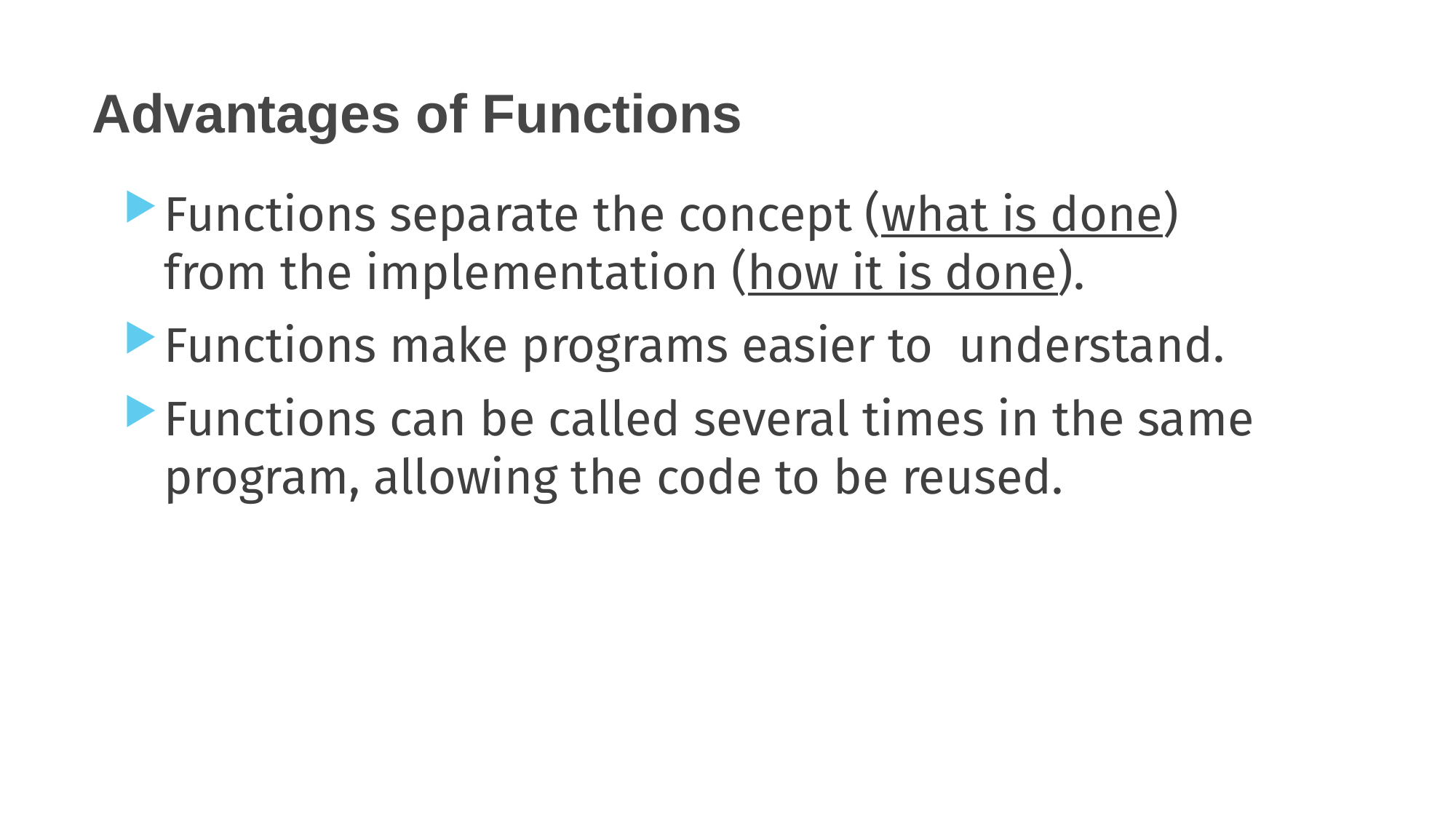

# Advantages of Functions
Functions separate the concept (what is done) from the implementation (how it is done).
Functions make programs easier to  understand.
Functions can be called several times in the same program, allowing the code to be reused.